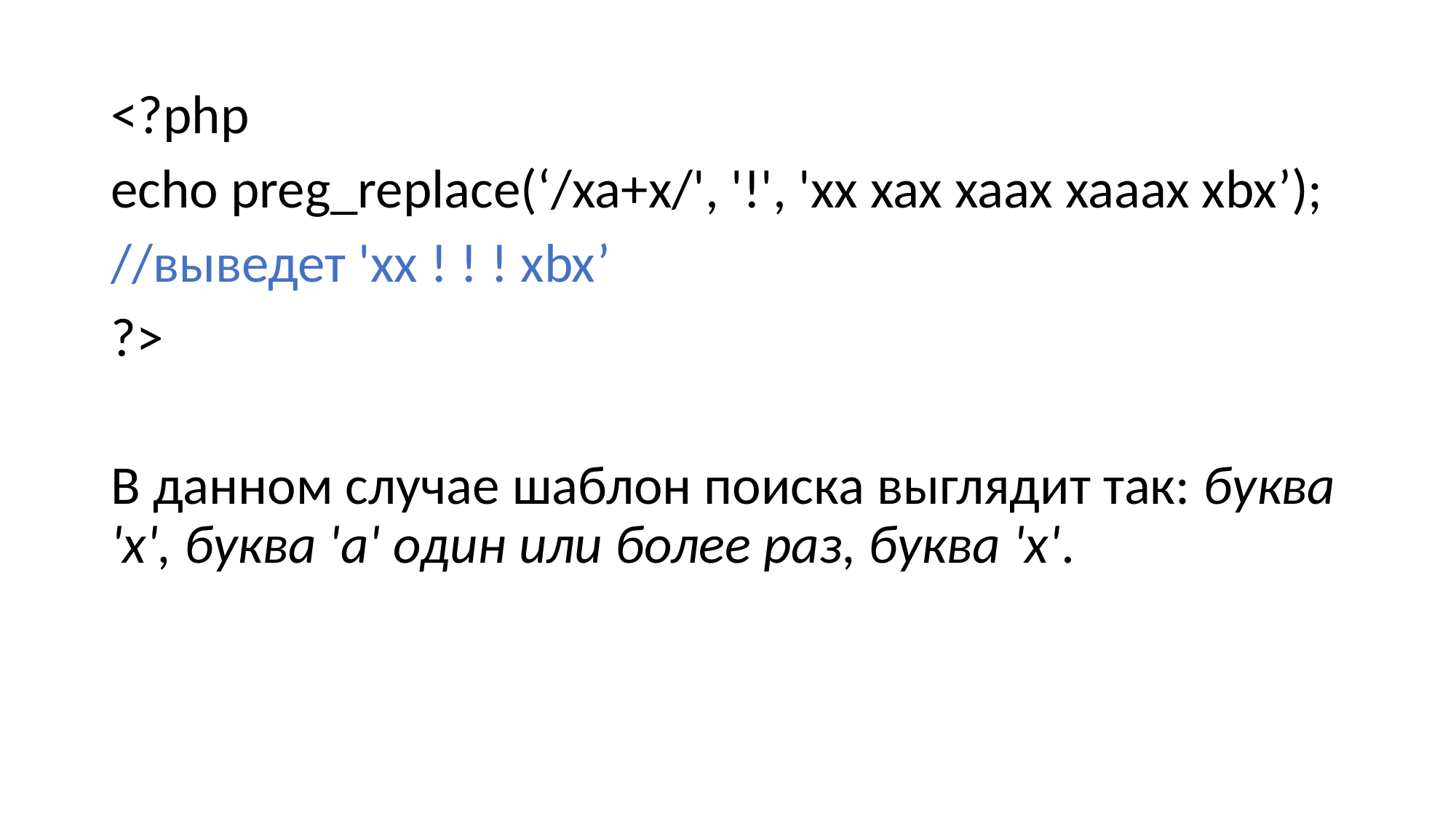

#
<?php
echo preg_replace(‘/xa+x/', '!', 'xx xax xaax xaaax xbx’);
//выведет 'xx ! ! ! xbx’
?>

В данном случае шаблон поиска выглядит так: буква 'x', буква 'a' один или более раз, буква 'x'.